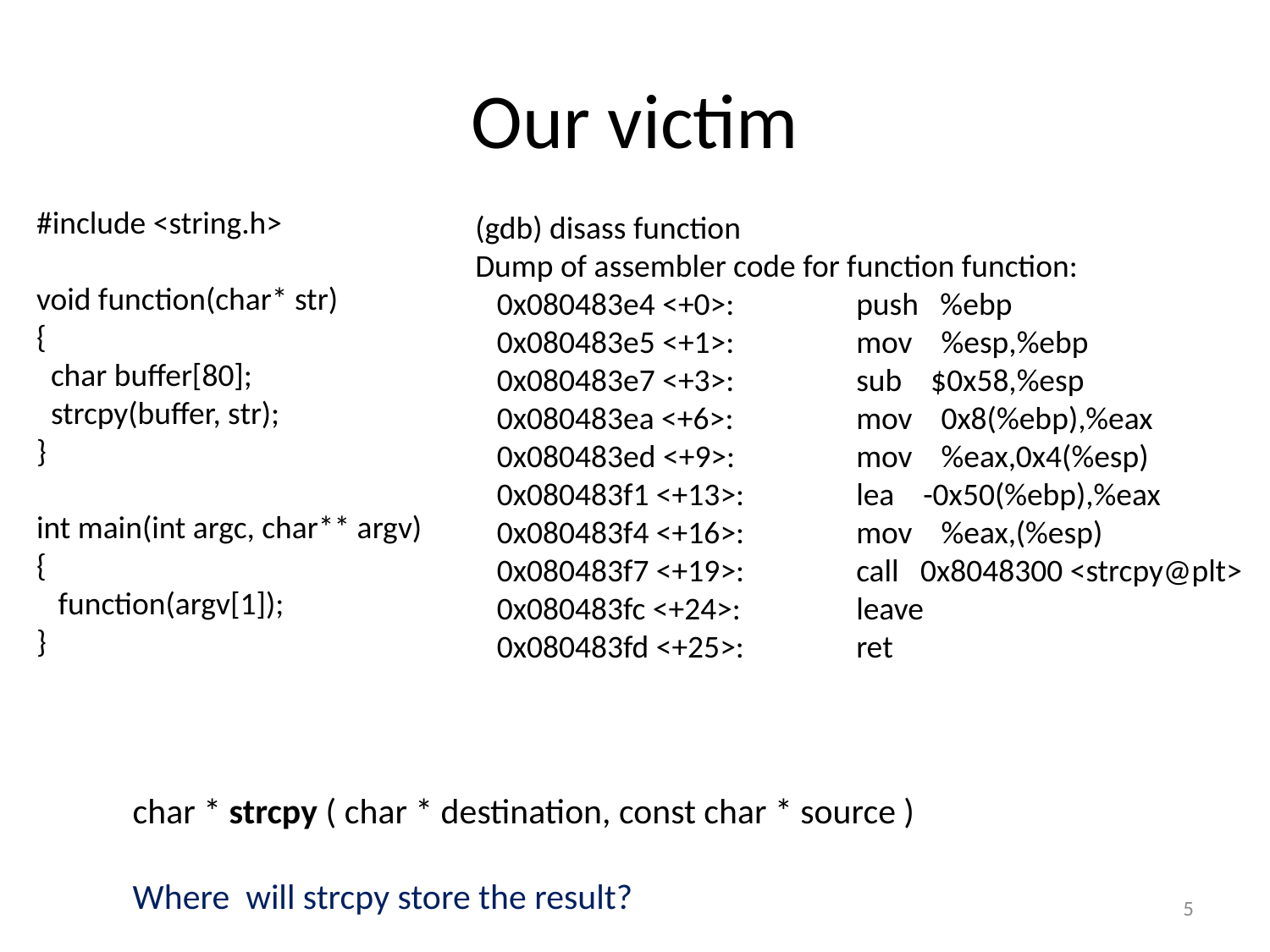

# Our victim
#include <string.h>

void function(char* str)
{
  char buffer[80];
  strcpy(buffer, str);
}

int main(int argc, char** argv)
{
   function(argv[1]);
}

(gdb) disass function
Dump of assembler code for function function:
   0x080483e4 <+0>:	push   %ebp
   0x080483e5 <+1>:	mov    %esp,%ebp
   0x080483e7 <+3>:	sub    $0x58,%esp
   0x080483ea <+6>:	mov    0x8(%ebp),%eax
   0x080483ed <+9>:	mov    %eax,0x4(%esp)
   0x080483f1 <+13>:	lea    -0x50(%ebp),%eax
   0x080483f4 <+16>:	mov    %eax,(%esp)
   0x080483f7 <+19>:	call   0x8048300 <strcpy@plt>
   0x080483fc <+24>:	leave
   0x080483fd <+25>:	ret
char * strcpy ( char * destination, const char * source )

Where  will strcpy store the result?
5